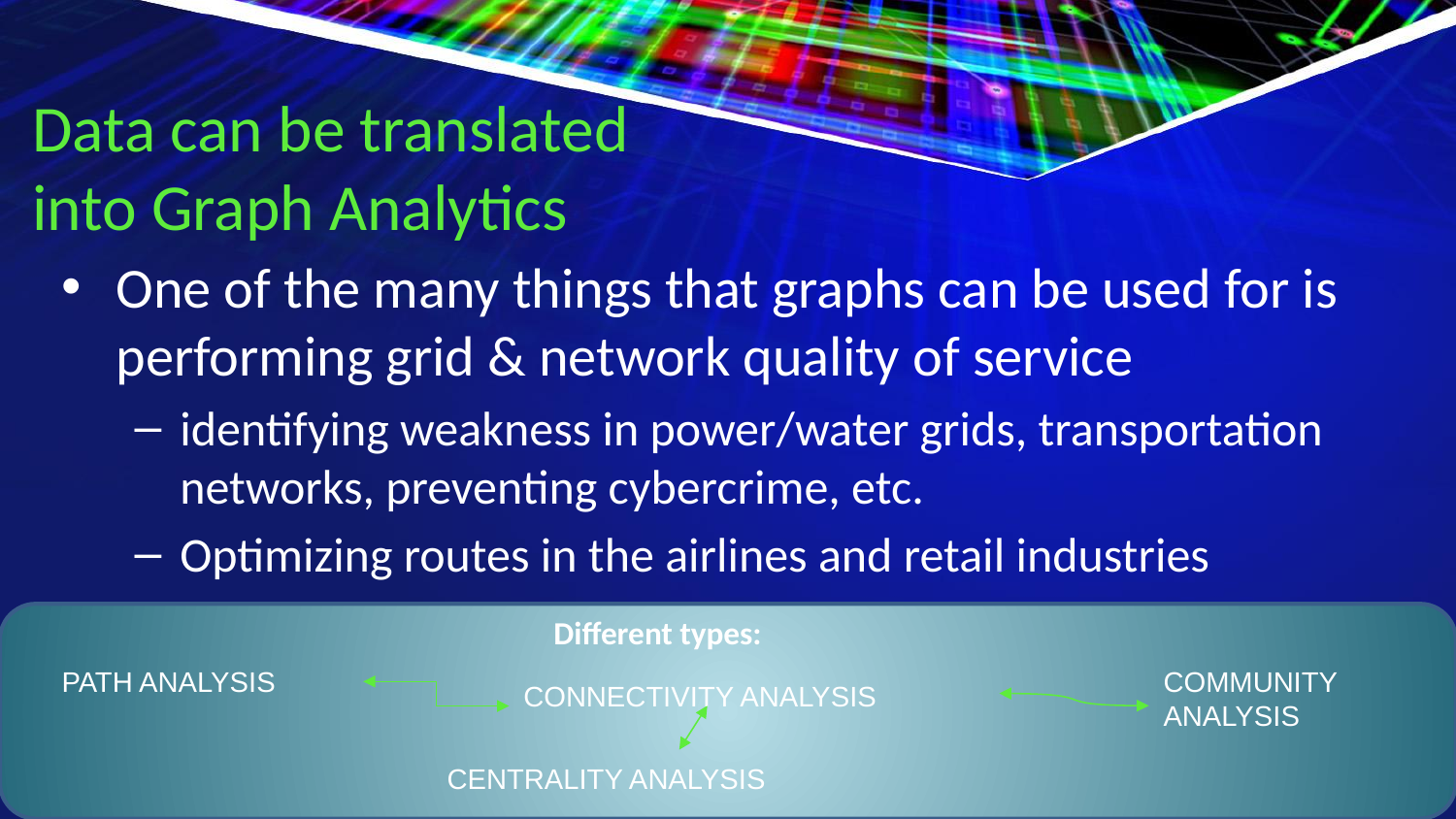

# Data can be translated into Graph Analytics
One of the many things that graphs can be used for is performing grid & network quality of service
identifying weakness in power/water grids, transportation networks, preventing cybercrime, etc.
Optimizing routes in the airlines and retail industries

Different types:
PATH ANALYSIS
COMMUNITY
ANALYSIS
CONNECTIVITY ANALYSIS
CENTRALITY ANALYSIS